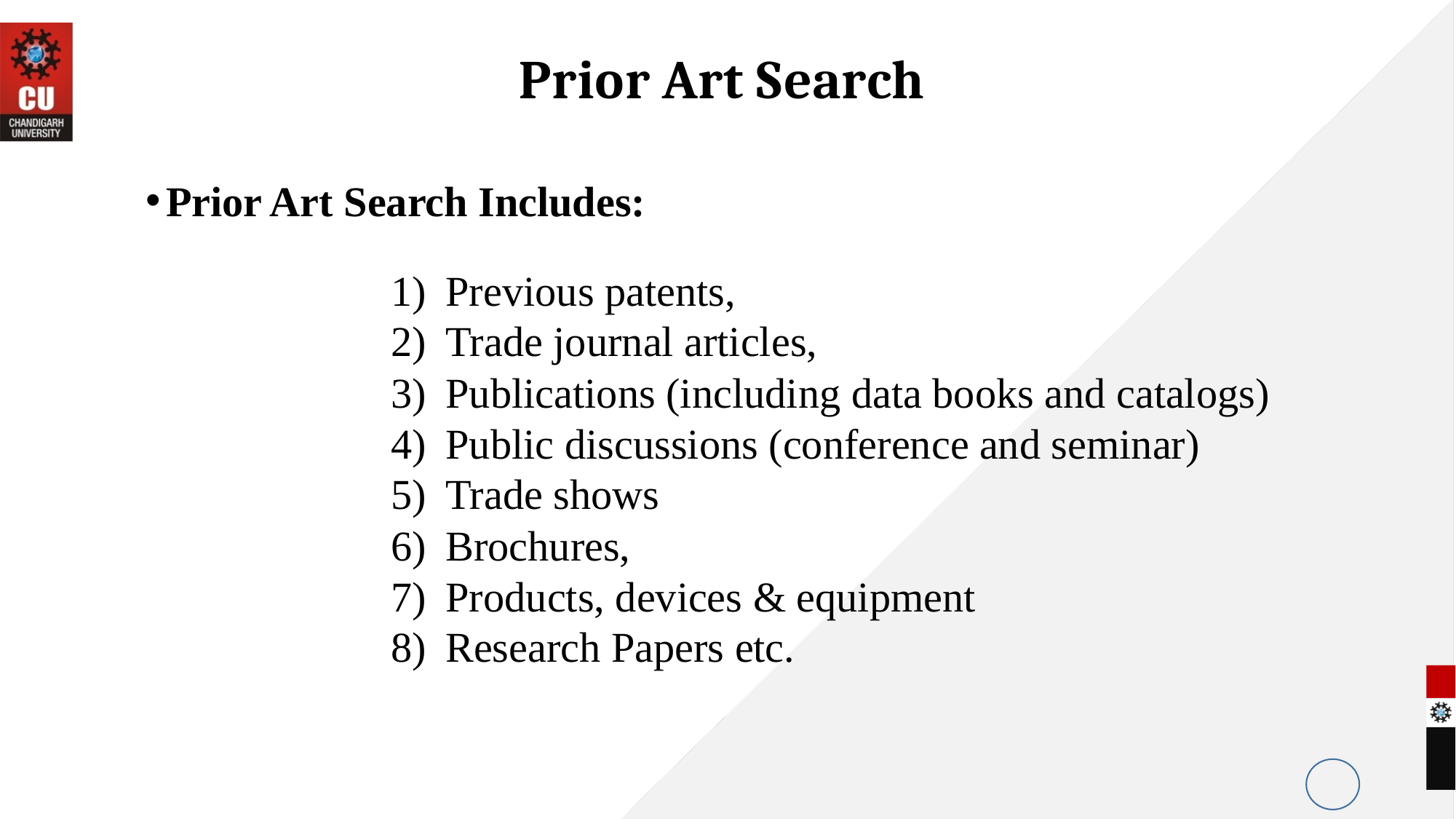

# Prior Art Search
Prior Art Search Includes:

Previous patents,
Trade journal articles,
Publications (including data books and catalogs)
Public discussions (conference and seminar)
Trade shows
Brochures,
Products, devices & equipment
Research Papers etc.